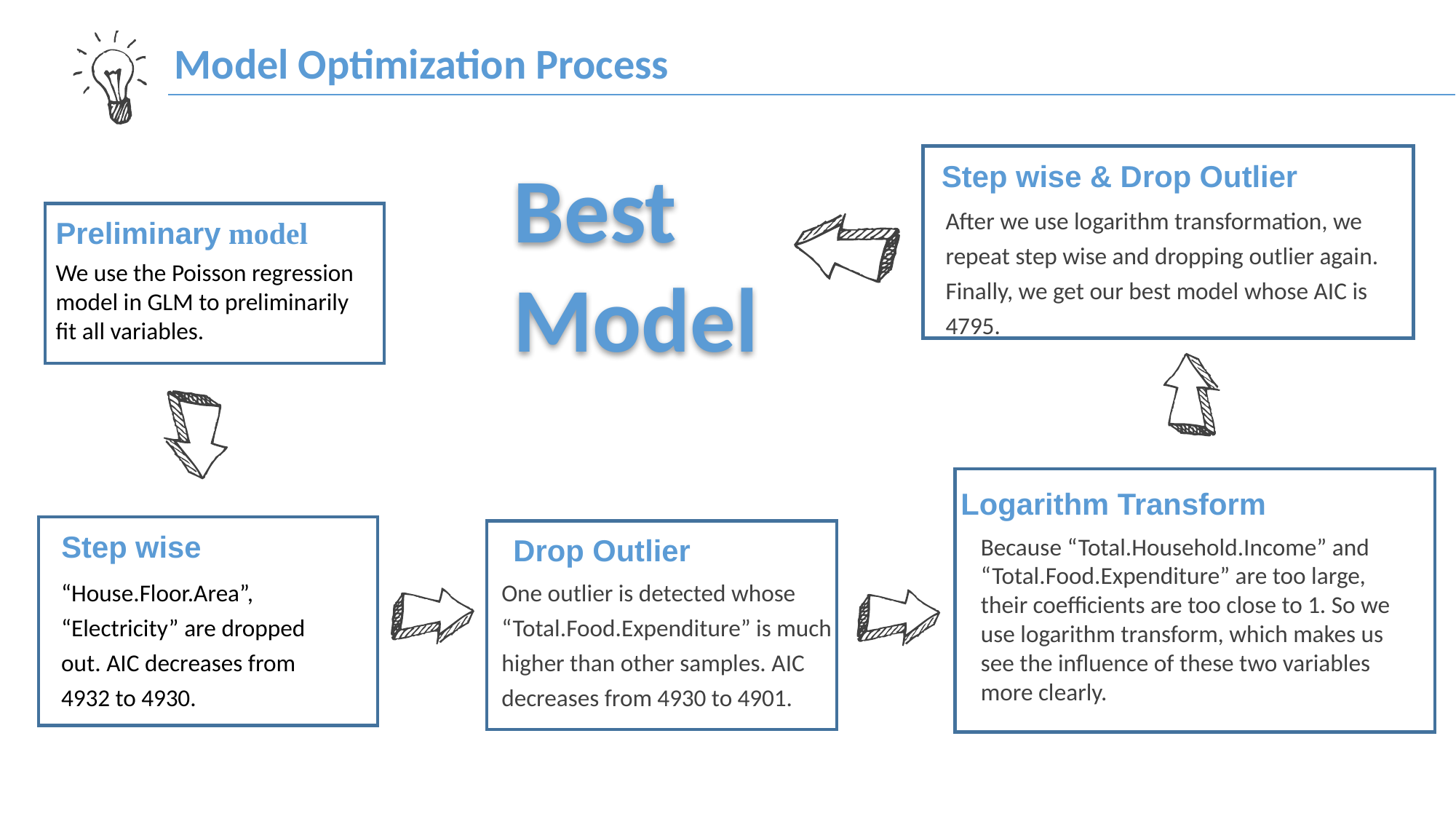

Model Optimization Process
Best
Model

Step wise & Drop Outlier
After we use logarithm transformation, we repeat step wise and dropping outlier again. Finally, we get our best model whose AIC is  4795.

Preliminary model
We use the Poisson regression model in GLM to preliminarily fit all variables.

Logarithm Transform

Step wise
“House.Floor.Area”, “Electricity” are dropped out. AIC decreases from 4932 to 4930.
Drop Outlier
One outlier is detected whose “Total.Food.Expenditure” is much higher than other samples. AIC decreases from 4930 to 4901.
Because “Total.Household.Income” and “Total.Food.Expenditure” are too large, their coefficients are too close to 1. So we use logarithm transform, which makes us see the influence of these two variables more clearly.